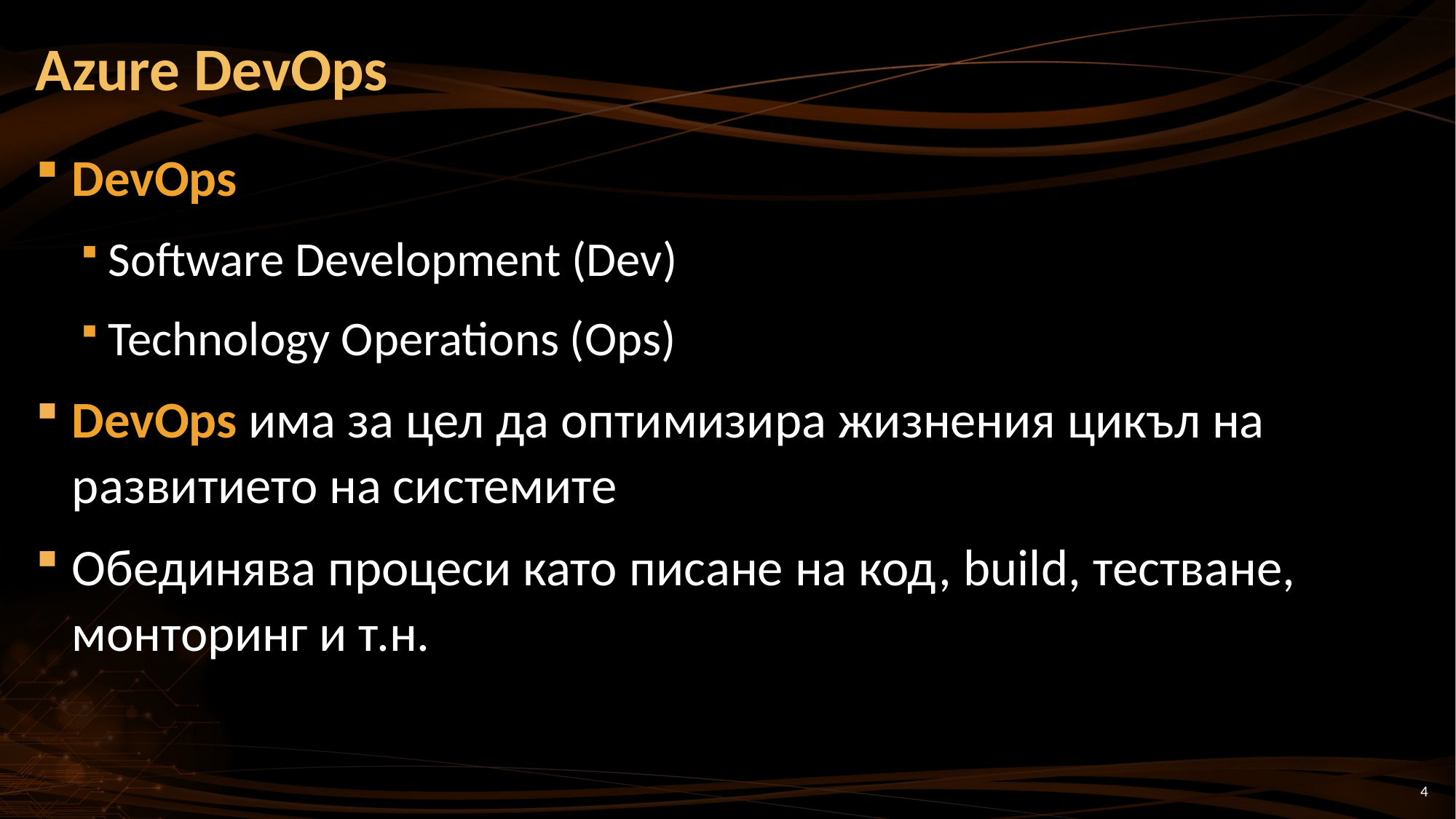

# Azure DevOps
DevOps
Software Development (Dev)
Technology Operations (Ops)
DevOps има за цел да оптимизира жизнения цикъл на развитието на системите
Обединява процеси като писане на код, build, тестване, монторинг и т.н.
4